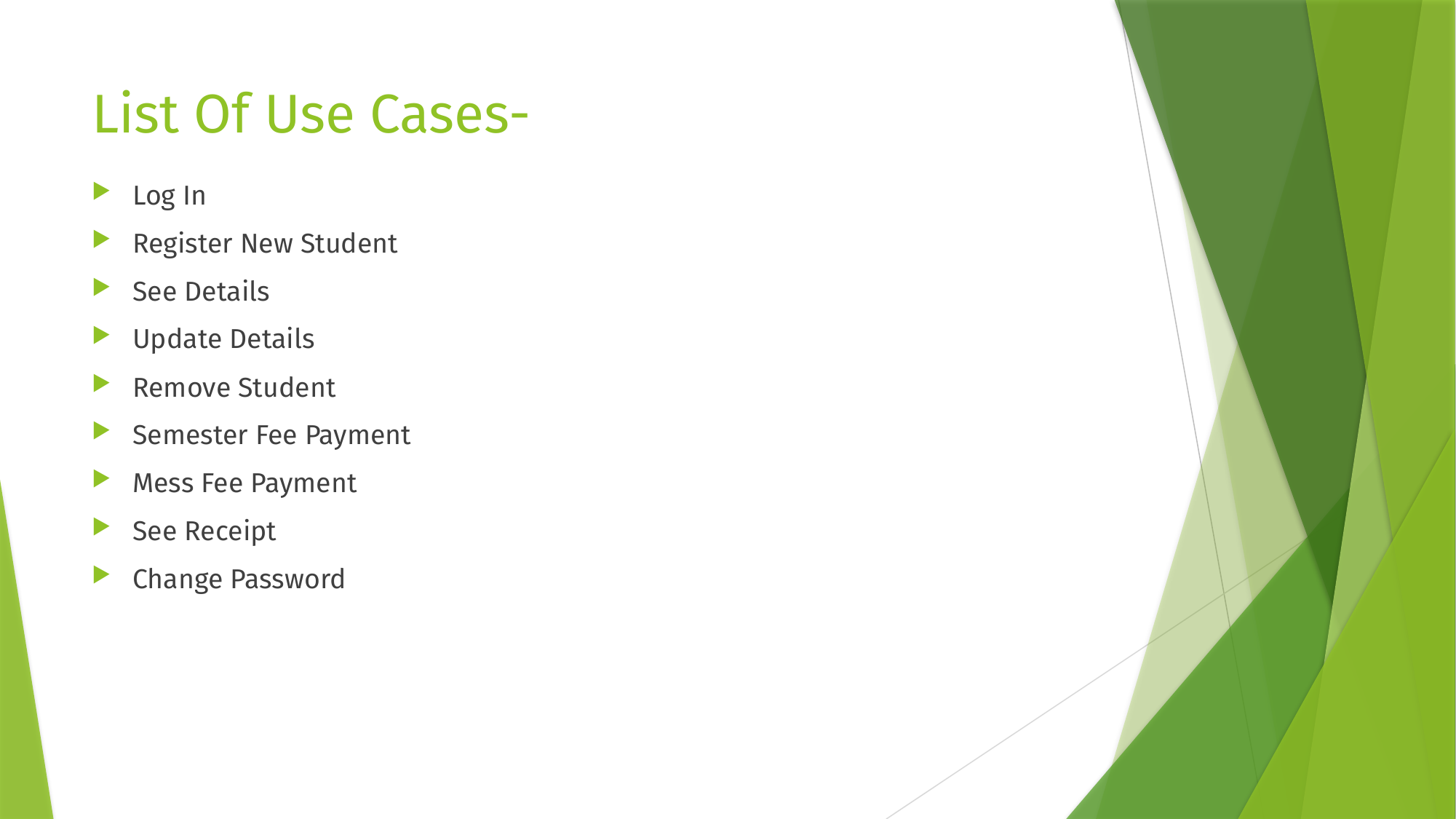

# List Of Use Cases-
Log In
Register New Student
See Details
Update Details
Remove Student
Semester Fee Payment
Mess Fee Payment
See Receipt
Change Password